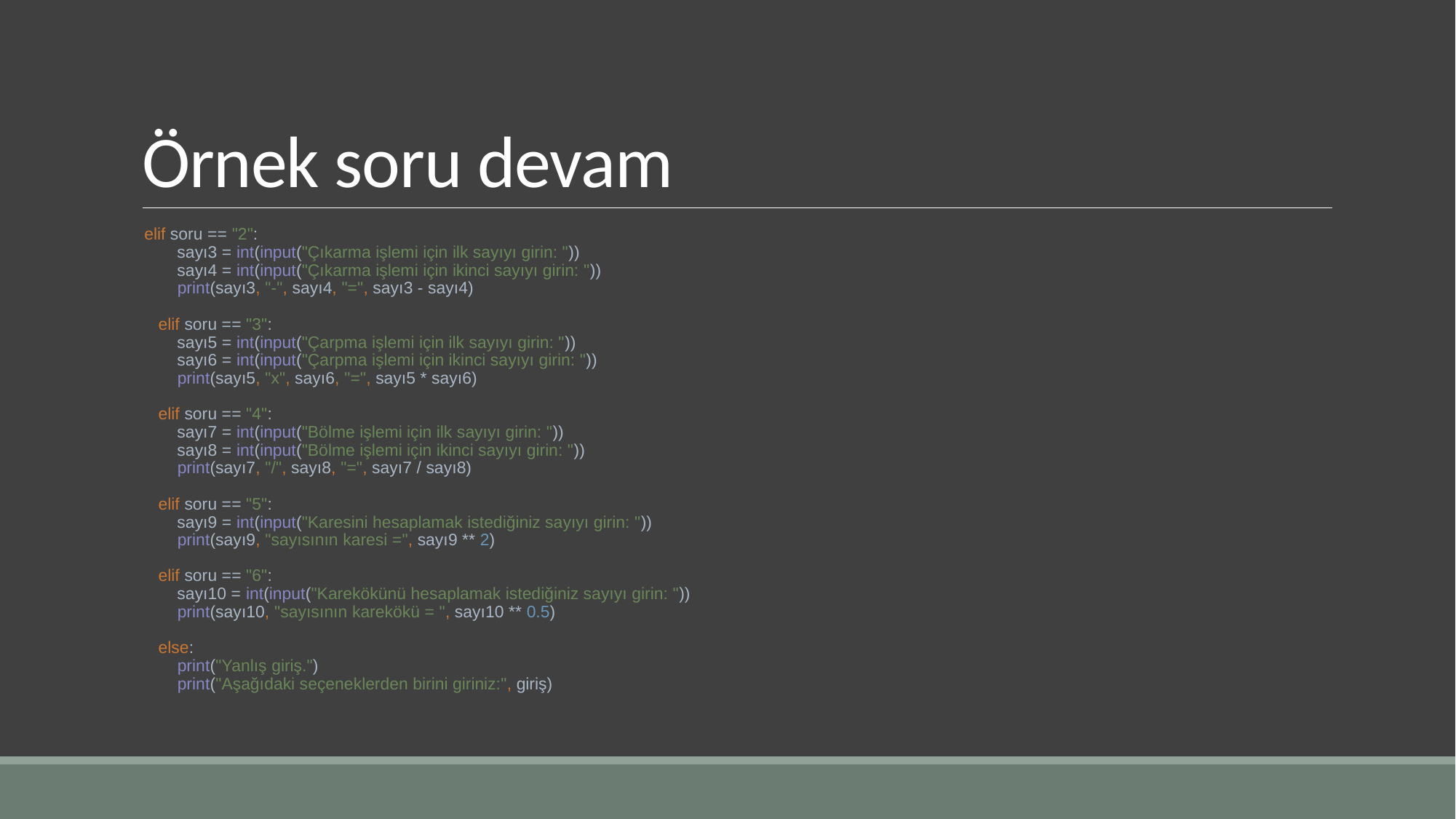

# Örnek soru devam
 elif soru == "2":
        sayı3 = int(input("Çıkarma işlemi için ilk sayıyı girin: "))
        sayı4 = int(input("Çıkarma işlemi için ikinci sayıyı girin: "))
        print(sayı3, "-", sayı4, "=", sayı3 - sayı4)
    elif soru == "3":
        sayı5 = int(input("Çarpma işlemi için ilk sayıyı girin: "))
        sayı6 = int(input("Çarpma işlemi için ikinci sayıyı girin: "))
        print(sayı5, "x", sayı6, "=", sayı5 * sayı6)
    elif soru == "4":
        sayı7 = int(input("Bölme işlemi için ilk sayıyı girin: "))
        sayı8 = int(input("Bölme işlemi için ikinci sayıyı girin: "))
        print(sayı7, "/", sayı8, "=", sayı7 / sayı8)
    elif soru == "5":
        sayı9 = int(input("Karesini hesaplamak istediğiniz sayıyı girin: "))
        print(sayı9, "sayısının karesi =", sayı9 ** 2)
    elif soru == "6":
        sayı10 = int(input("Karekökünü hesaplamak istediğiniz sayıyı girin: "))
        print(sayı10, "sayısının karekökü = ", sayı10 ** 0.5)
    else:
        print("Yanlış giriş.")
        print("Aşağıdaki seçeneklerden birini giriniz:", giriş)